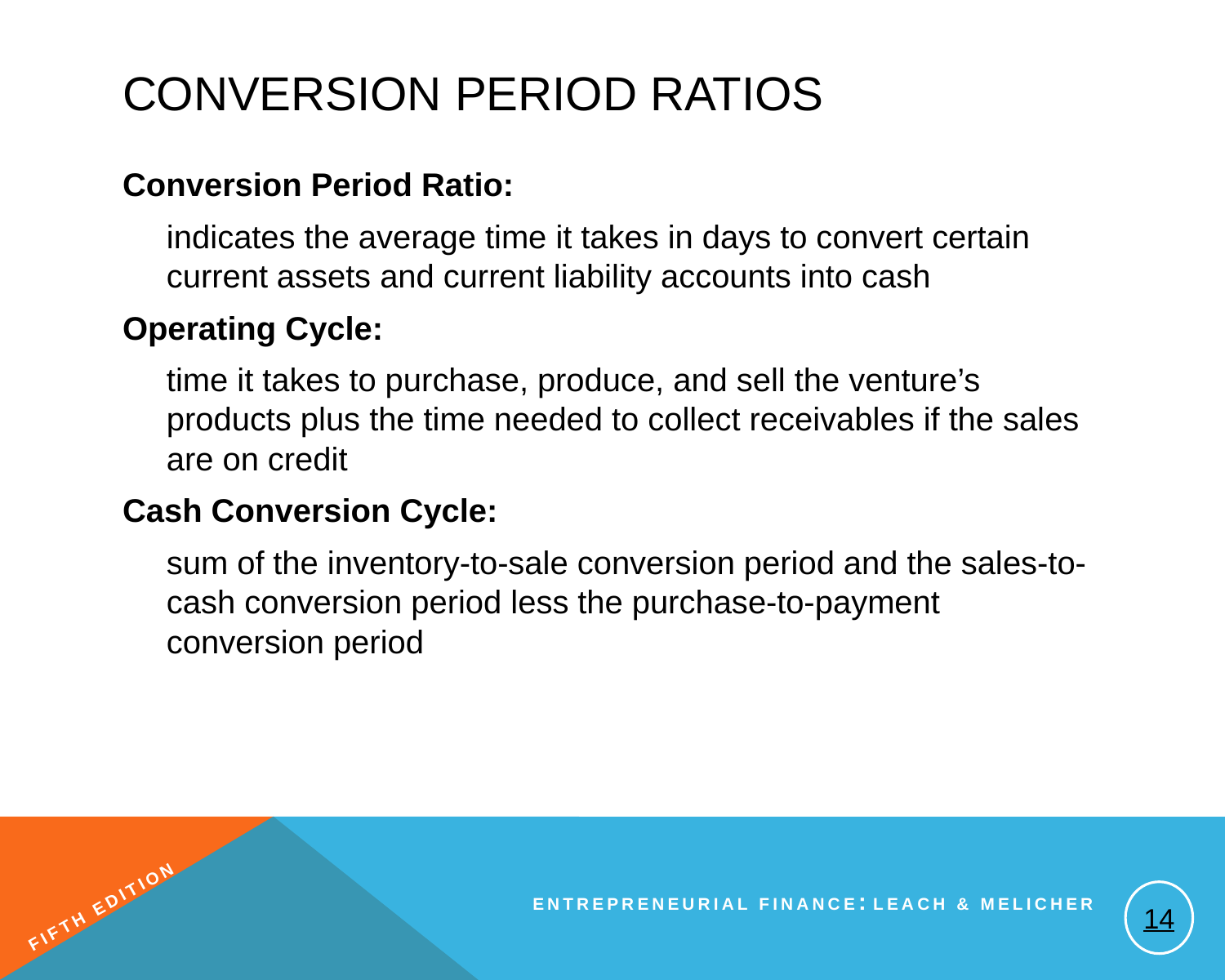

# Conversion Period Ratios
Conversion Period Ratio:
	indicates the average time it takes in days to convert certain current assets and current liability accounts into cash
Operating Cycle:
	time it takes to purchase, produce, and sell the venture’s products plus the time needed to collect receivables if the sales are on credit
Cash Conversion Cycle:
	sum of the inventory-to-sale conversion period and the sales-to-cash conversion period less the purchase-to-payment conversion period
14